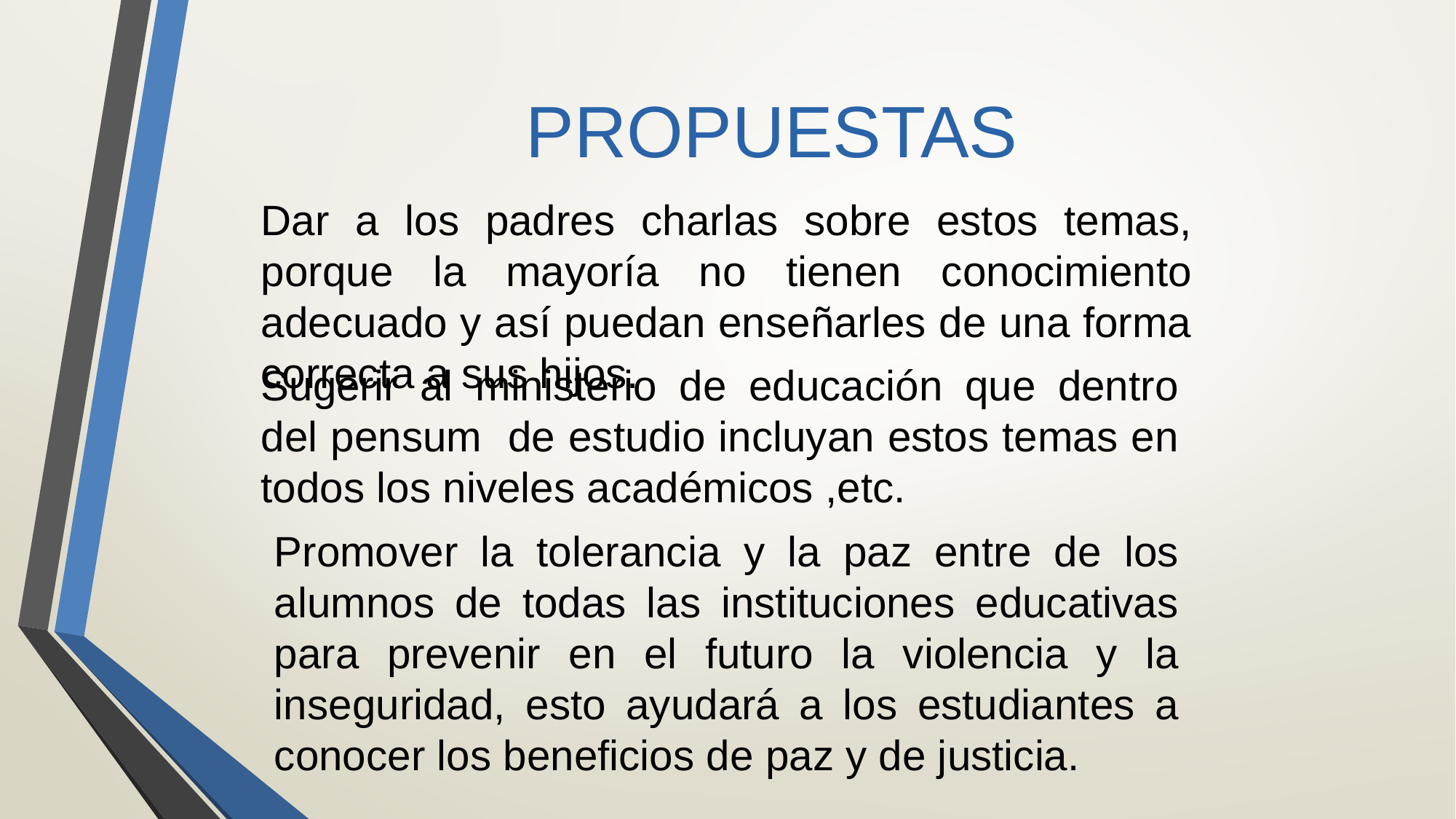

# PROPUESTAS
Dar a los padres charlas sobre estos temas, porque la mayoría no tienen conocimiento adecuado y así puedan enseñarles de una forma correcta a sus hijos.
Sugerir al ministerio de educación que dentro del pensum  de estudio incluyan estos temas en todos los niveles académicos ,etc.
Promover la tolerancia y la paz entre de los alumnos de todas las instituciones educativas para prevenir en el futuro la violencia y la inseguridad, esto ayudará a los estudiantes a conocer los beneficios de paz y de justicia.